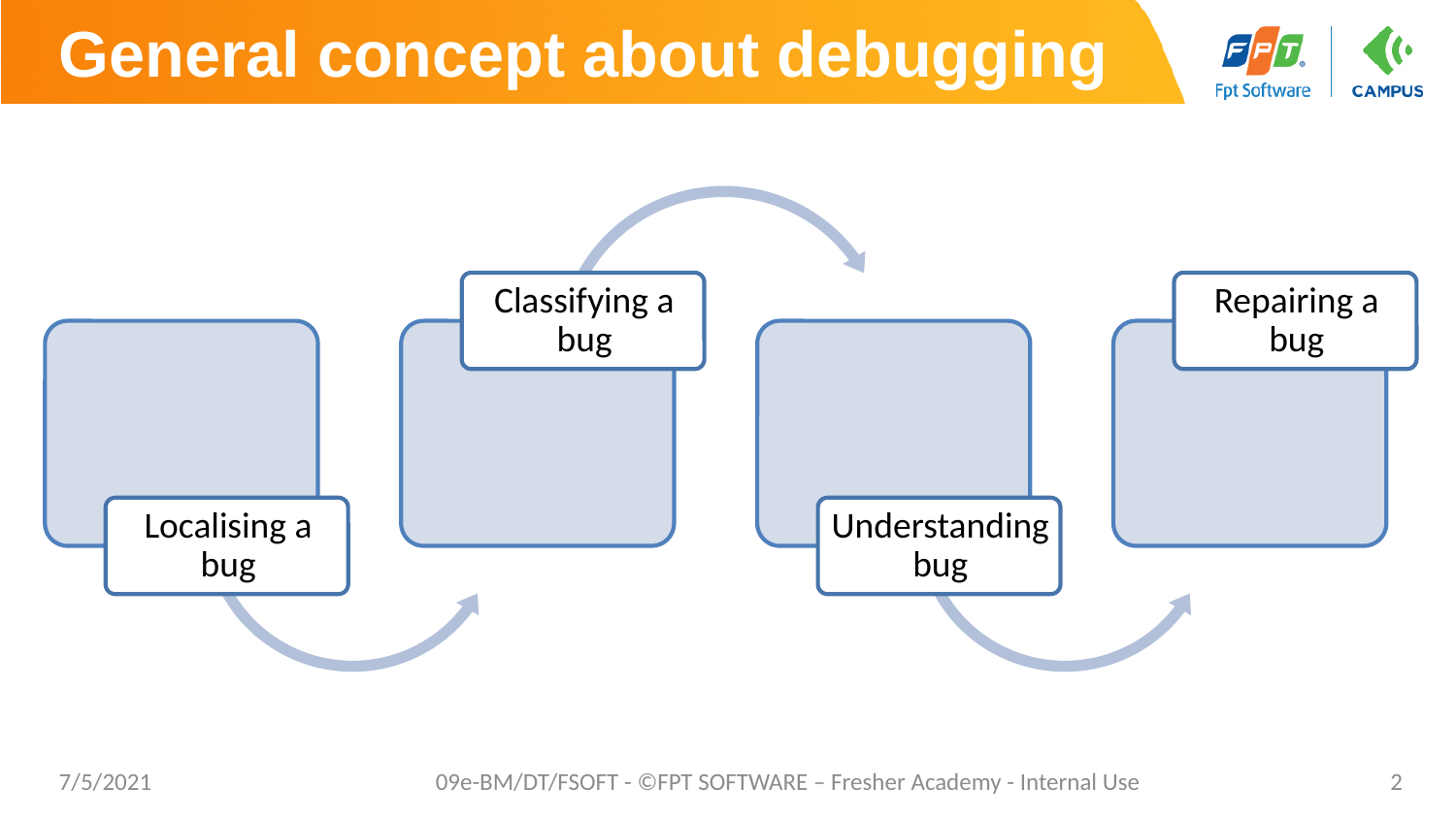

# General concept about debugging
Localising a bug
Classifying a bug
Understanding bug
Repairing a bug
7/5/2021
09e-BM/DT/FSOFT - ©FPT SOFTWARE – Fresher Academy - Internal Use
2